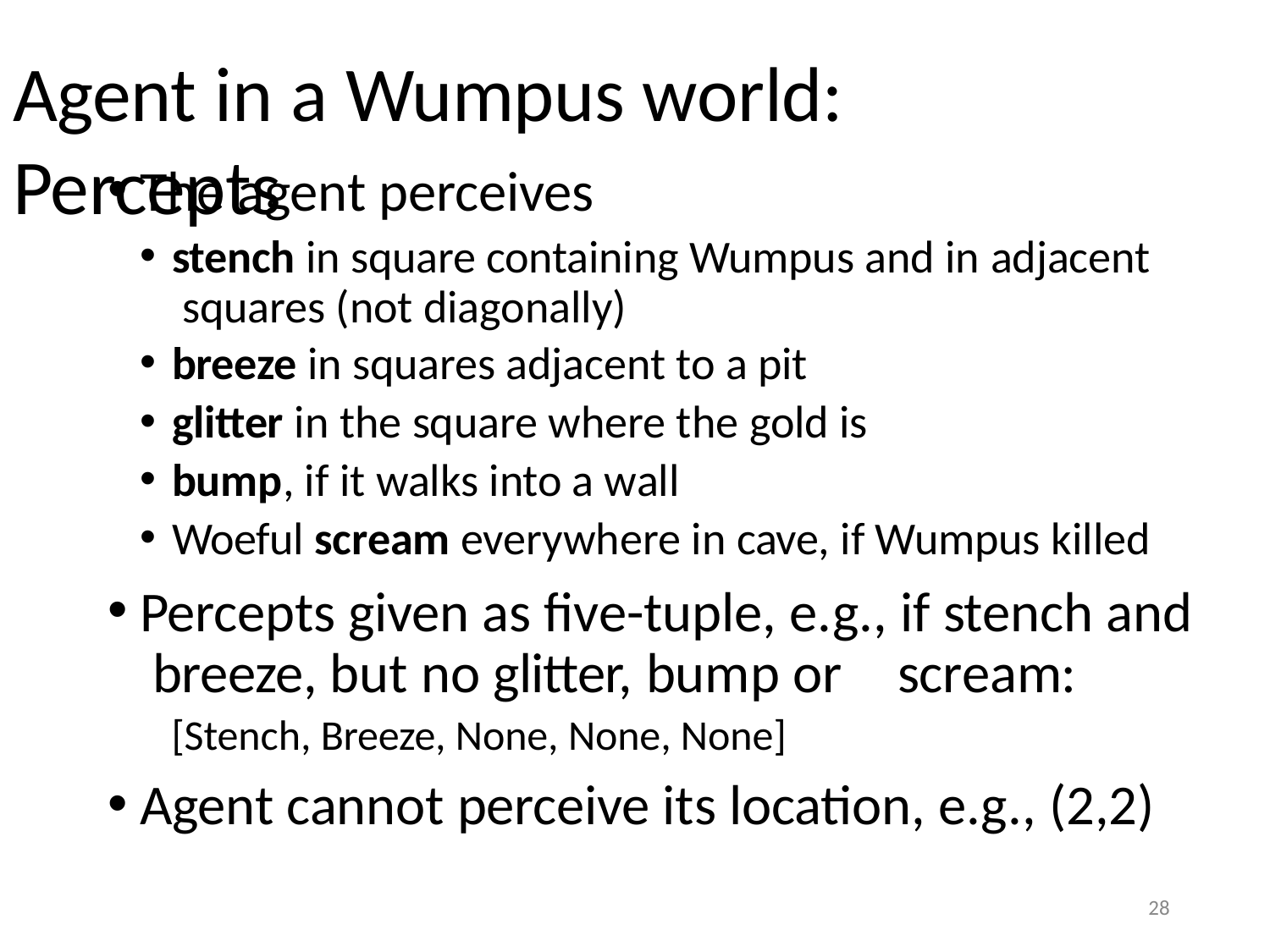

# Agent in a Wumpus world: Percepts
The agent perceives
stench in square containing Wumpus and in adjacent  squares (not diagonally)
breeze in squares adjacent to a pit
glitter in the square where the gold is
bump, if it walks into a wall
Woeful scream everywhere in cave, if Wumpus killed
Percepts given as five-tuple, e.g., if stench and  breeze, but no glitter, bump or	scream:
[Stench, Breeze, None, None, None]
Agent cannot perceive its location, e.g., (2,2)
28